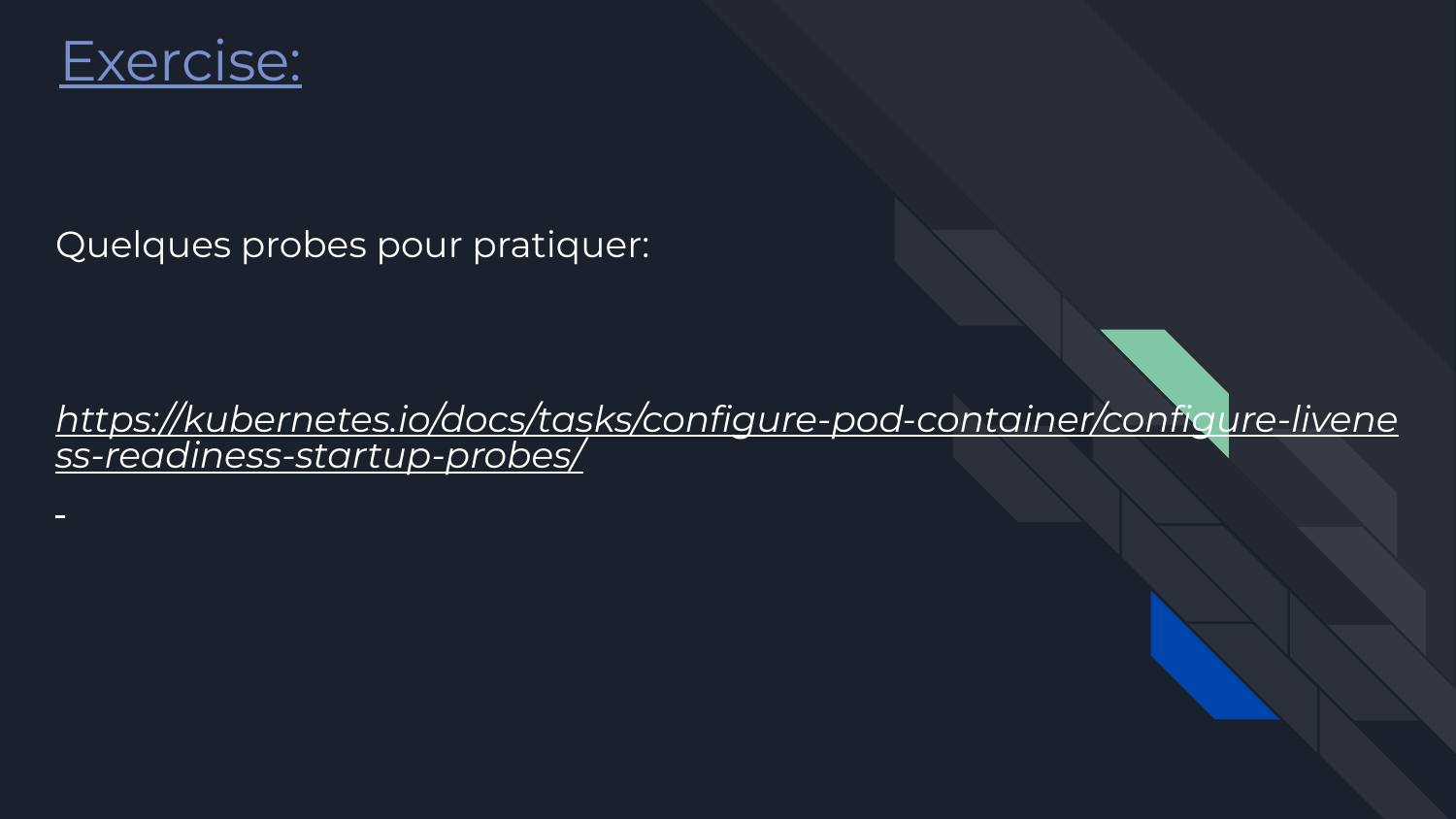

# Exercise:

Quelques probes pour pratiquer:

https://kubernetes.io/docs/tasks/configure-pod-container/configure-liveness-readiness-startup-probes/